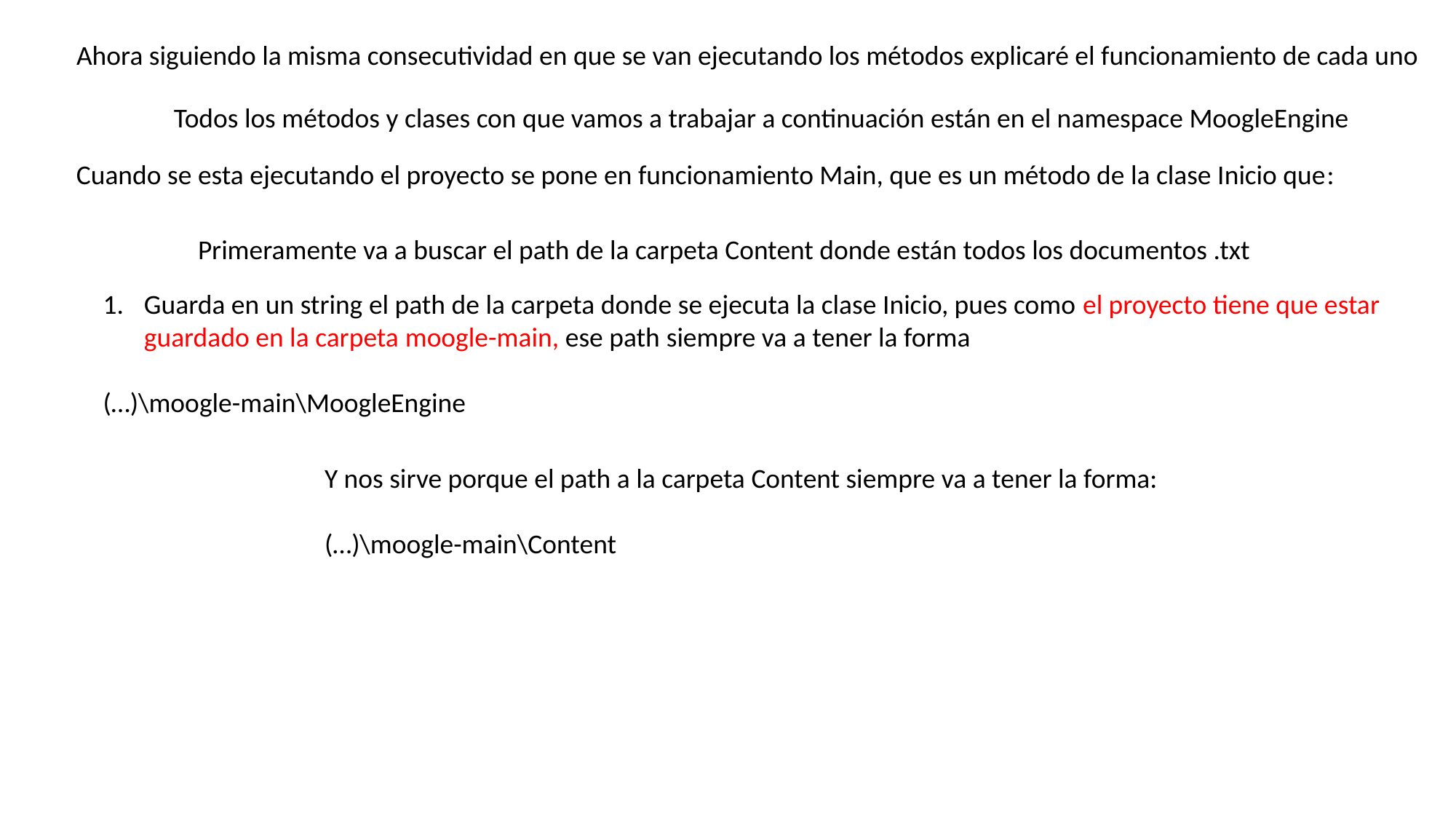

Ahora siguiendo la misma consecutividad en que se van ejecutando los métodos explicaré el funcionamiento de cada uno
Todos los métodos y clases con que vamos a trabajar a continuación están en el namespace MoogleEngine
Cuando se esta ejecutando el proyecto se pone en funcionamiento Main, que es un método de la clase Inicio que:
Primeramente va a buscar el path de la carpeta Content donde están todos los documentos .txt
Guarda en un string el path de la carpeta donde se ejecuta la clase Inicio, pues como el proyecto tiene que estar guardado en la carpeta moogle-main, ese path siempre va a tener la forma

(…)\moogle-main\MoogleEngine

Y nos sirve porque el path a la carpeta Content siempre va a tener la forma:

(…)\moogle-main\Content